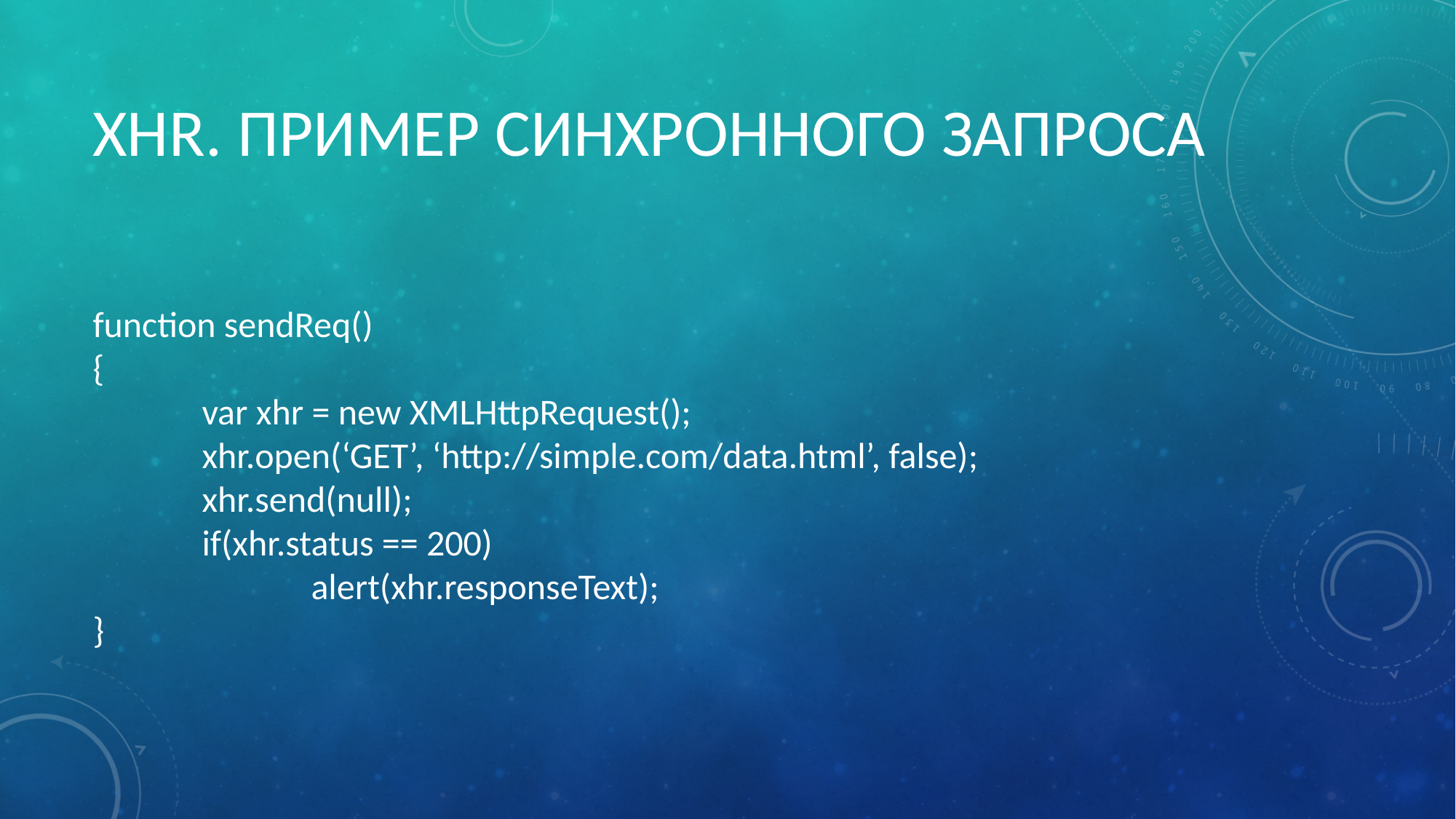

# XHR. Пример синхронного запроса
function sendReq()
{
	var xhr = new XMLHttpRequest();
	xhr.open(‘GET’, ‘http://simple.com/data.html’, false);
	xhr.send(null);
	if(xhr.status == 200)
		alert(xhr.responseText);
}